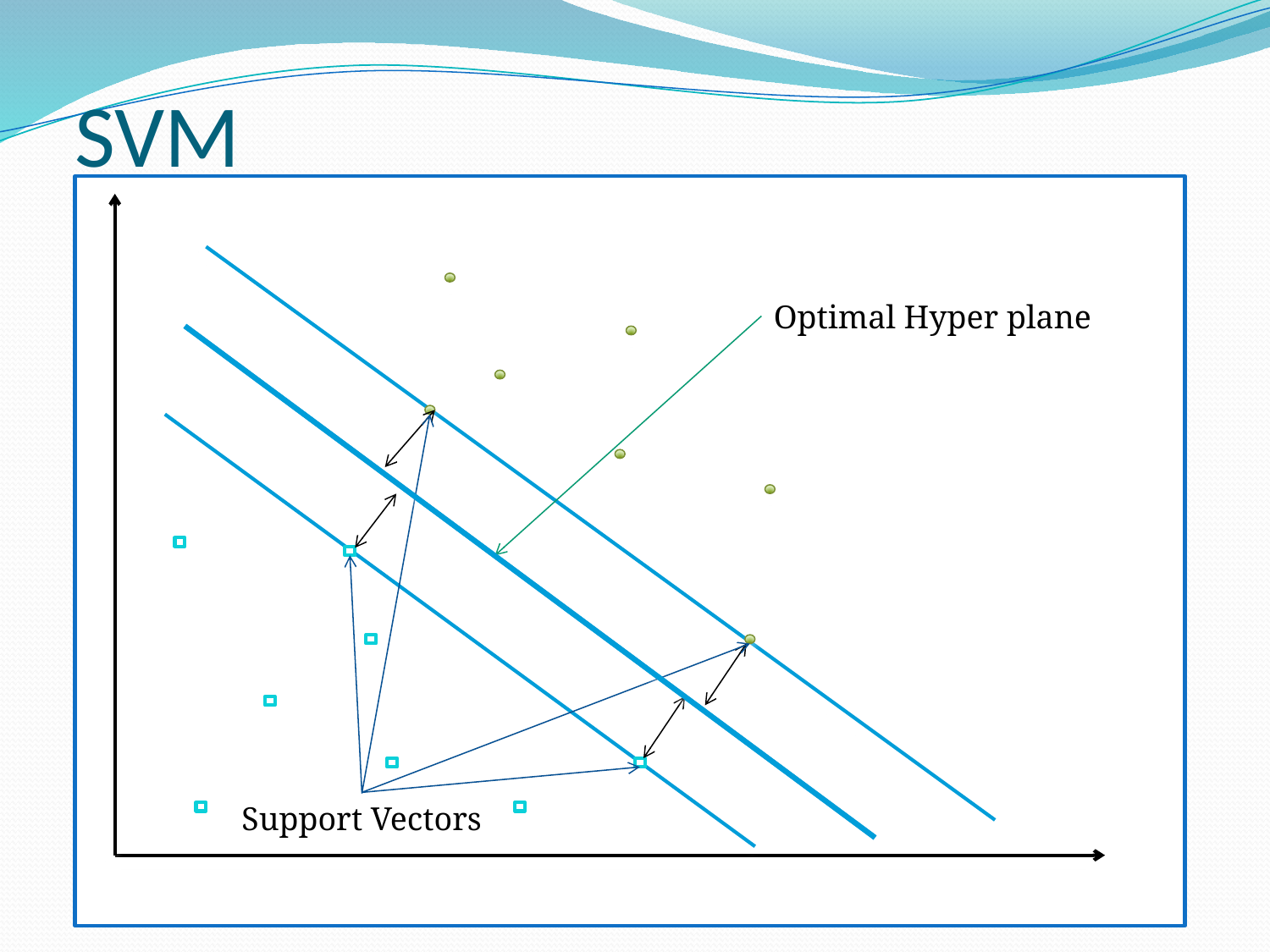

# SVM

Optimal Hyper plane

Support Vectors